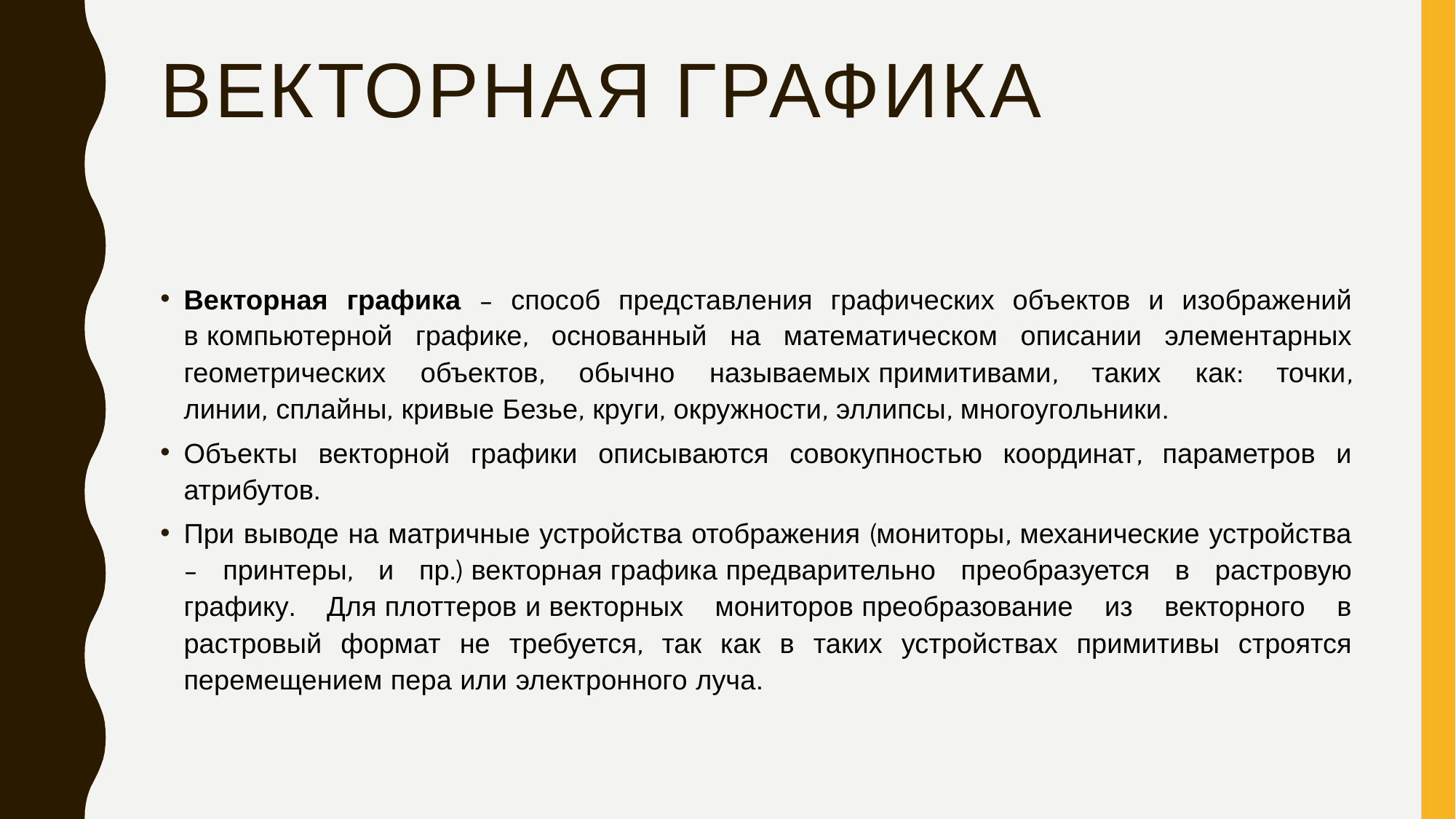

# Векторная графика
Векторная графика – способ представления графических объектов и изображений в компьютерной графике, основанный на математическом описании элементарных геометрических объектов, обычно называемых примитивами, таких как: точки, линии, сплайны, кривые Безье, круги, окружности, эллипсы, многоугольники.
Объекты векторной графики описываются совокупностью координат, параметров и атрибутов.
При выводе на матричные устройства отображения (мониторы, механические устройства – принтеры, и пр.) векторная графика предварительно преобразуется в растровую графику. Для плоттеров и векторных мониторов преобразование из векторного в растровый формат не требуется, так как в таких устройствах примитивы строятся перемещением пера или электронного луча.